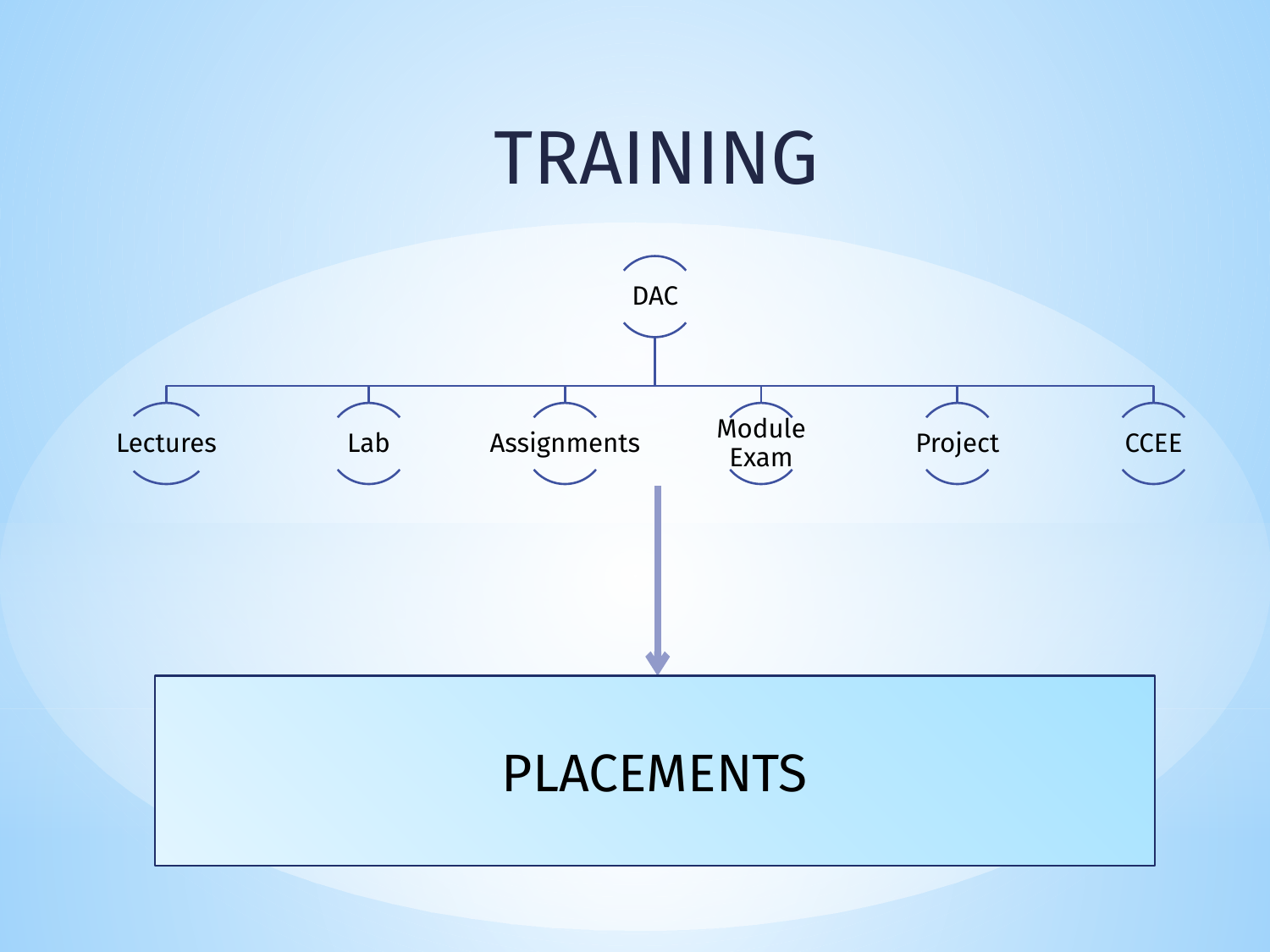

TRAINING
DAC
Lectures
Lab
Assignments
Module Exam
Project
CCEE
#
PLACEMENTS